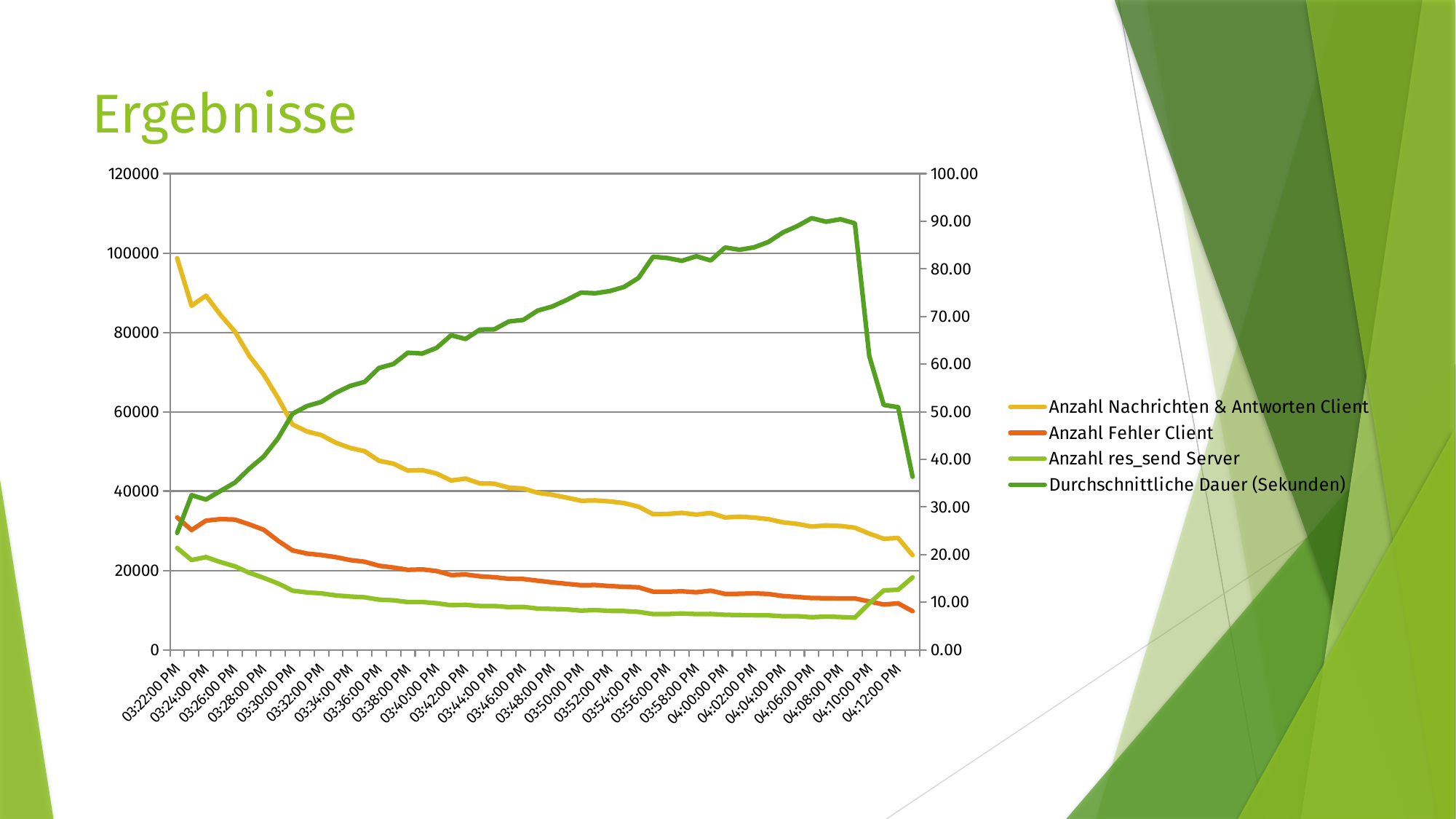

# Ergebnisse

### Chart

| Category |  |  |  |  |
|---|---|---|---|---|
| 41937.64027777777 | 98686.0 | 33366.0 | 25669.0 | 24.5604746367265 |
| 41937.64097222222 | 86715.0 | 30183.0 | 22612.0 | 32.4735512887043 |
| 41937.64166666667 | 89248.0 | 32545.0 | 23366.0 | 31.5604943528146 |
| 41937.64236111111 | 84445.0 | 32933.0 | 22102.0 | 33.350843744449 |
| 41937.64305555556 | 80223.0 | 32814.0 | 21049.0 | 35.1033369482567 |
| 41937.64375 | 74100.0 | 31620.0 | 19422.0 | 38.0228879892037 |
| 41937.64444444444 | 69397.0 | 30257.0 | 18125.0 | 40.577719497961 |
| 41937.64513888889 | 63450.0 | 27481.0 | 16722.0 | 44.4206776989755 |
| 41937.64583333334 | 56804.0 | 25055.0 | 14897.0 | 49.5799943665939 |
| 41937.64652777777 | 55026.0 | 24247.0 | 14461.0 | 51.1896376258496 |
| 41937.64722222222 | 54119.0 | 23873.0 | 14214.0 | 52.0657809641715 |
| 41937.64791666667 | 52197.0 | 23346.0 | 13707.0 | 53.983121635343 |
| 41937.64861111111 | 50868.0 | 22616.0 | 13431.0 | 55.4127938979319 |
| 41937.64930555555 | 50053.0 | 22196.0 | 13228.0 | 56.2678161149181 |
| 41937.65 | 47628.0 | 21171.0 | 12647.0 | 59.1858150667674 |
| 41937.65069444444 | 46907.0 | 20731.0 | 12479.0 | 60.0220436182232 |
| 41937.65138888889 | 45163.0 | 20153.0 | 12028.0 | 62.3956557358899 |
| 41937.65208333333 | 45294.0 | 20267.0 | 12043.0 | 62.2149953636243 |
| 41937.65277777778 | 44401.0 | 19842.0 | 11723.0 | 63.4246075538839 |
| 41937.65347222222 | 42654.0 | 18841.0 | 11232.0 | 66.0644957096638 |
| 41937.65416666667 | 43153.0 | 18990.0 | 11341.0 | 65.2713832178527 |
| 41937.65486111111 | 41910.0 | 18519.0 | 11029.0 | 67.2539966595084 |
| 41937.65555555555 | 41853.0 | 18297.0 | 11030.0 | 67.3019138413017 |
| 41937.65625 | 40867.0 | 17905.0 | 10764.0 | 68.9474881934078 |
| 41937.65694444444 | 40644.0 | 17851.0 | 10815.0 | 69.278909556146 |
| 41937.65763888888 | 39571.0 | 17418.0 | 10390.0 | 71.2339592125546 |
| 41937.65833333333 | 39070.0 | 16993.0 | 10292.0 | 72.08382390581 |
| 41937.65902777778 | 38358.0 | 16635.0 | 10189.0 | 73.4507012878669 |
| 41937.65972222222 | 37559.0 | 16288.0 | 9877.0 | 75.0176256023855 |
| 41937.66041666667 | 37649.0 | 16335.0 | 10010.0 | 74.8842997157959 |
| 41937.66111111111 | 37395.0 | 16061.0 | 9805.0 | 75.3307394036635 |
| 41937.66180555556 | 36968.0 | 15884.0 | 9768.0 | 76.2050962995022 |
| 41937.6625 | 36064.0 | 15748.0 | 9556.0 | 78.1138808784383 |
| 41937.66319444445 | 34169.0 | 14650.0 | 8995.0 | 82.5315051655008 |
| 41937.66388888889 | 34230.0 | 14631.0 | 9002.0 | 82.2784107508033 |
| 41937.66458333333 | 34507.0 | 14749.0 | 9151.0 | 81.6902367635552 |
| 41937.66527777778 | 34075.0 | 14486.0 | 8995.0 | 82.6425531914893 |
| 41937.66597222222 | 34472.0 | 14899.0 | 9032.0 | 81.7720758876769 |
| 41937.66666666666 | 33341.0 | 14088.0 | 8819.0 | 84.4821691011067 |
| 41937.66736111111 | 33558.0 | 14120.0 | 8755.0 | 84.0067942070445 |
| 41937.66805555556 | 33318.0 | 14225.0 | 8707.0 | 84.51710786962 |
| 41937.66875 | 32923.0 | 14068.0 | 8687.0 | 85.642924399356 |
| 41937.66944444444 | 32128.0 | 13558.0 | 8458.0 | 87.6269297808765 |
| 41937.6701388889 | 31728.0 | 13324.0 | 8463.0 | 88.971570852244 |
| 41937.67083333333 | 31055.0 | 13042.0 | 8218.0 | 90.6477217839317 |
| 41937.67152777778 | 31339.0 | 13004.0 | 8374.0 | 89.903793994703 |
| 41937.67222222222 | 31207.0 | 12951.0 | 8261.0 | 90.4158361905982 |
| 41937.67291666667 | 30777.0 | 12941.0 | 8096.0 | 89.5689638366312 |
| 41937.67361111111 | 29273.0 | 12187.0 | 11708.0 | 61.6766303419533 |
| 41937.67430555556 | 27988.0 | 11418.0 | 14966.0 | 51.4281120480205 |
| 41937.675 | 28168.0 | 11706.0 | 15136.0 | 50.9552328883839 |
| 41937.67569444444 | 23844.0 | 9737.0 | 18247.0 | 36.3525834591511 |